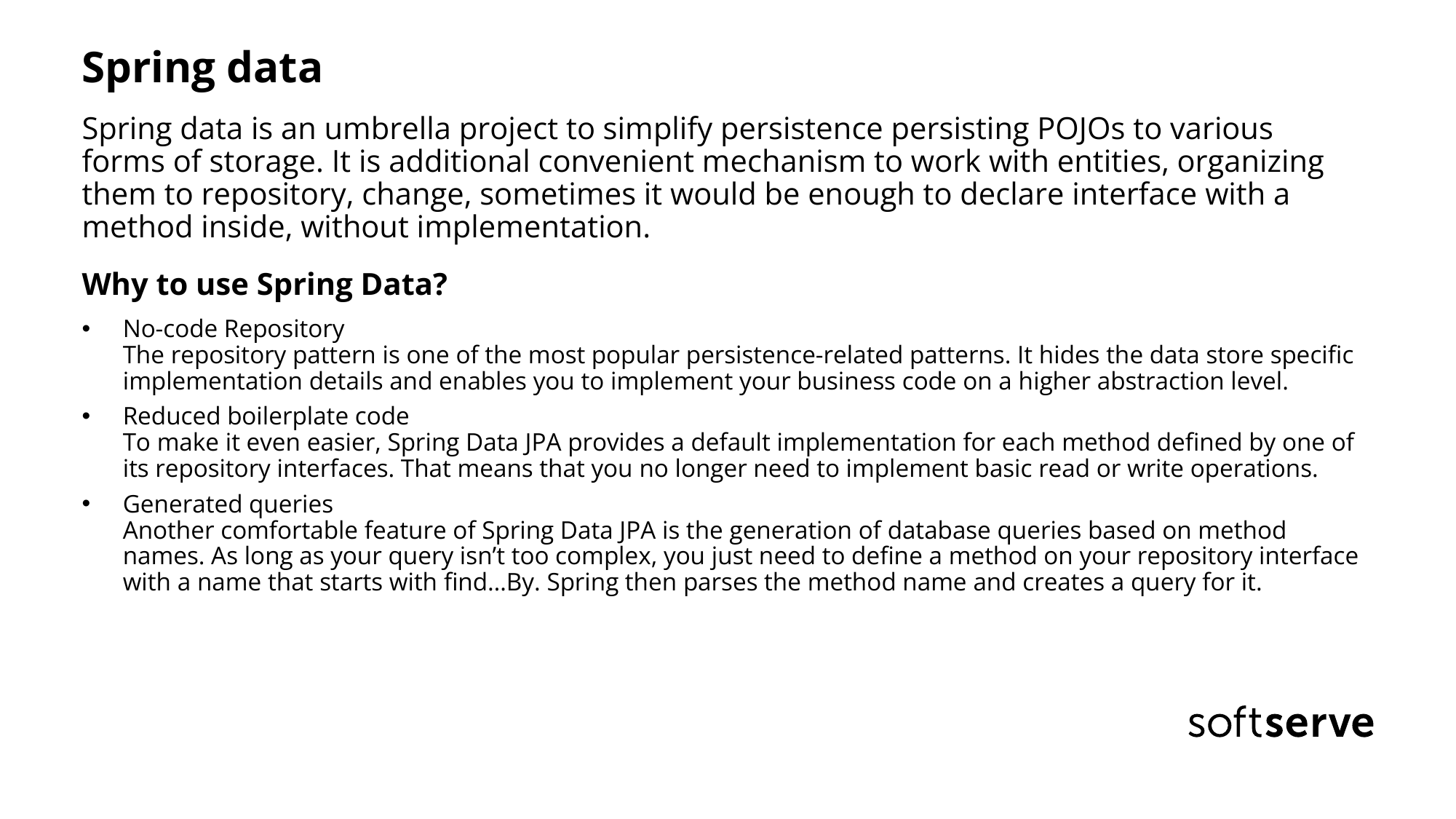

Spring data
Spring data is an umbrella project to simplify persistence persisting POJOs to various forms of storage. It is additional convenient mechanism to work with entities, organizing them to repository, change, sometimes it would be enough to declare interface with a method inside, without implementation.
Why to use Spring Data?
No-code Repository
The repository pattern is one of the most popular persistence-related patterns. It hides the data store specific implementation details and enables you to implement your business code on a higher abstraction level.
Reduced boilerplate code
To make it even easier, Spring Data JPA provides a default implementation for each method defined by one of its repository interfaces. That means that you no longer need to implement basic read or write operations.
Generated queries
Another comfortable feature of Spring Data JPA is the generation of database queries based on method names. As long as your query isn’t too complex, you just need to define a method on your repository interface with a name that starts with find…By. Spring then parses the method name and creates a query for it.